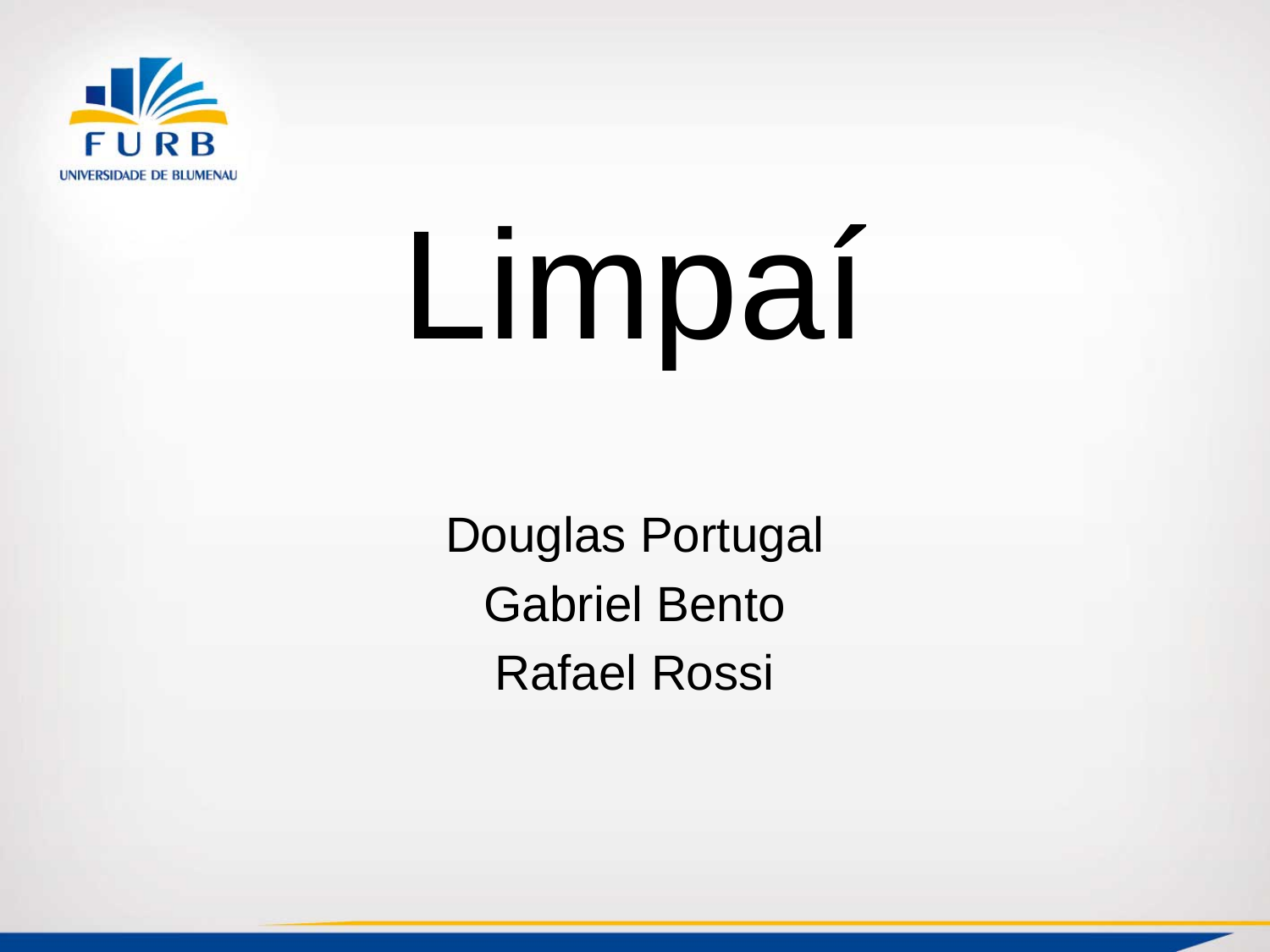

# Limpaí
Douglas Portugal
Gabriel Bento
Rafael Rossi